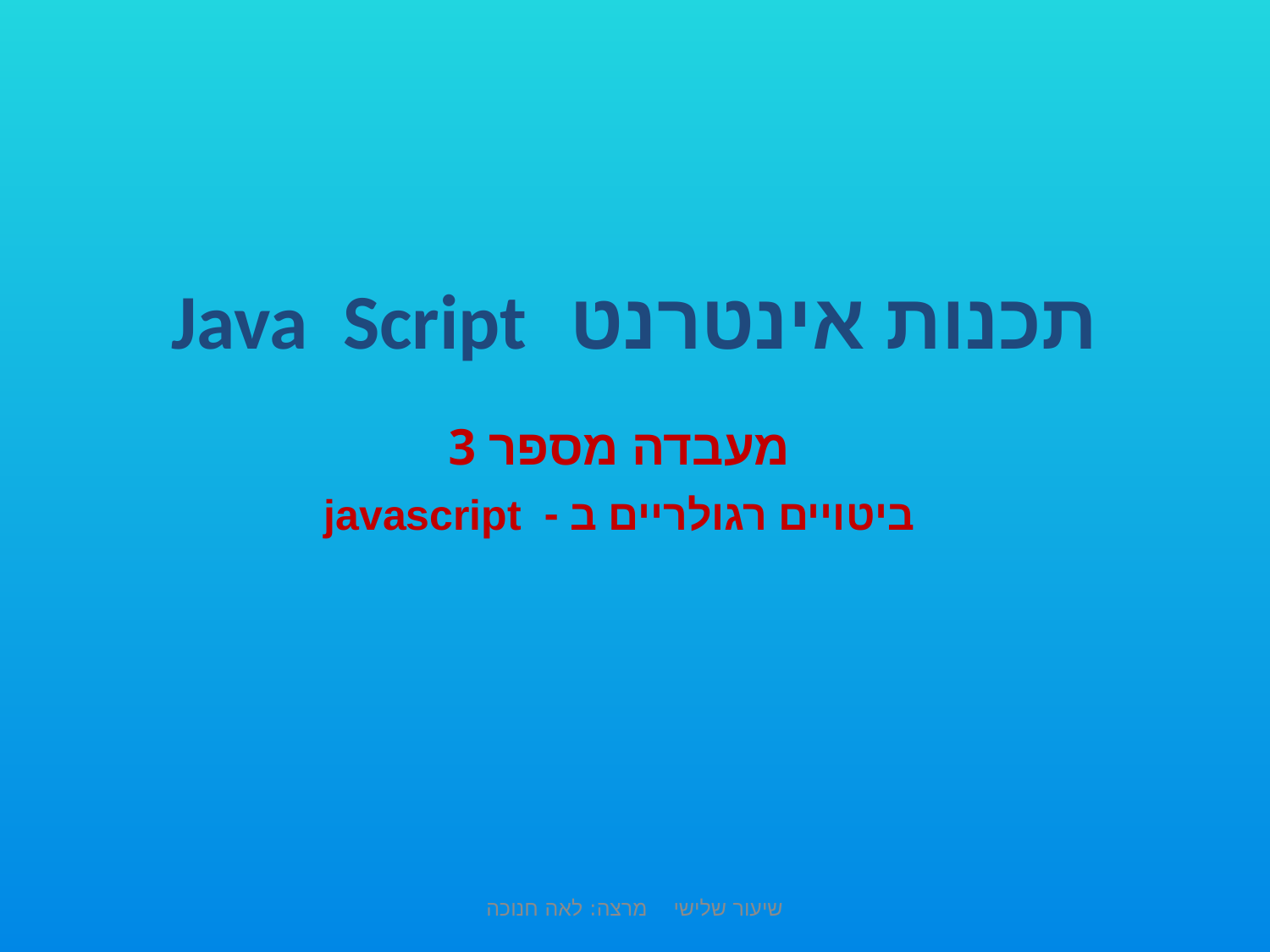

# תכנות אינטרנט  Java  Script

מעבדה מספר 3

ביטויים רגולריים ב -  javascript
שיעור שלישי    מרצה: לאה חנוכה